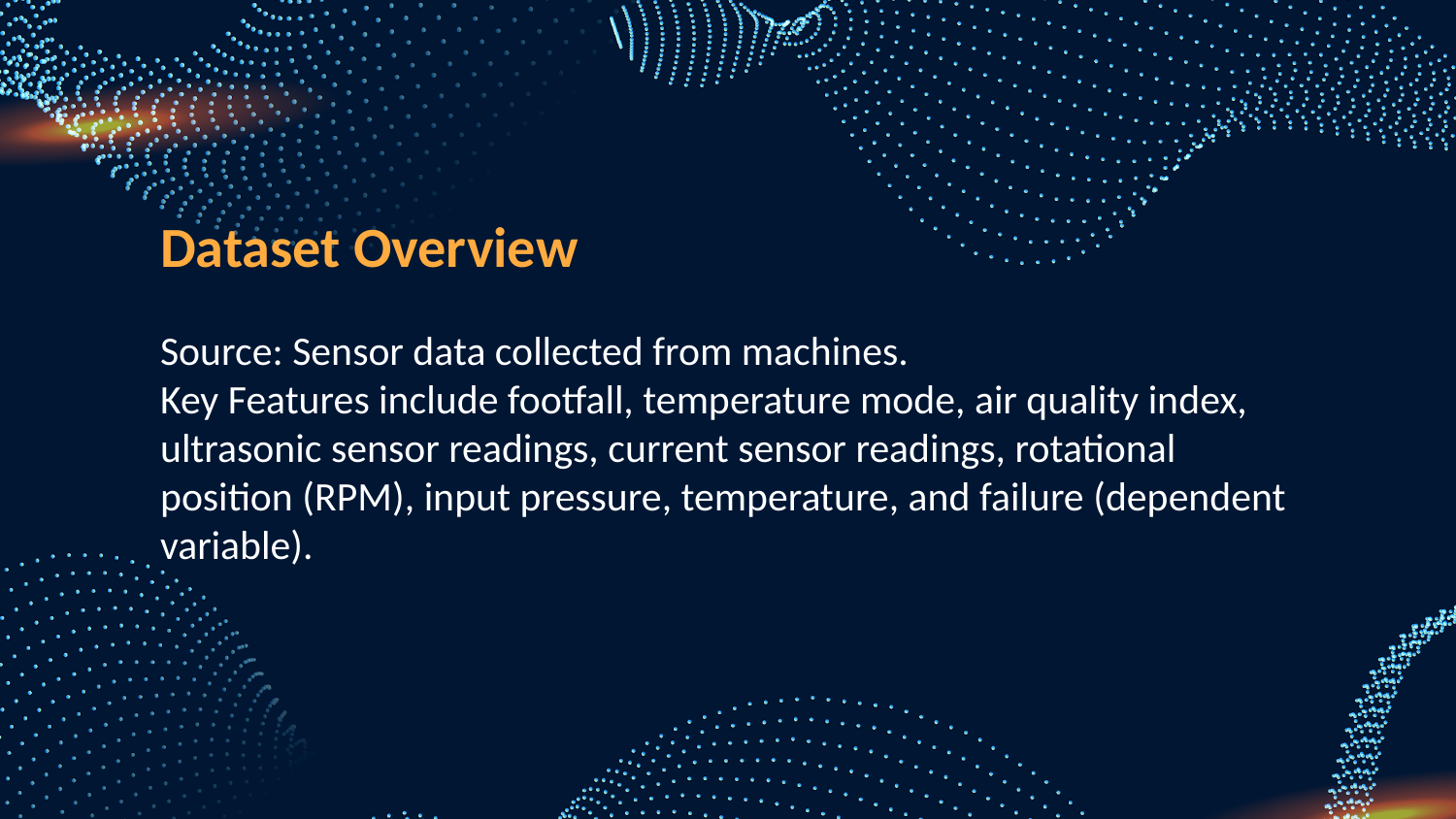

Dataset Overview
Source: Sensor data collected from machines.
Key Features include footfall, temperature mode, air quality index, ultrasonic sensor readings, current sensor readings, rotational position (RPM), input pressure, temperature, and failure (dependent variable).